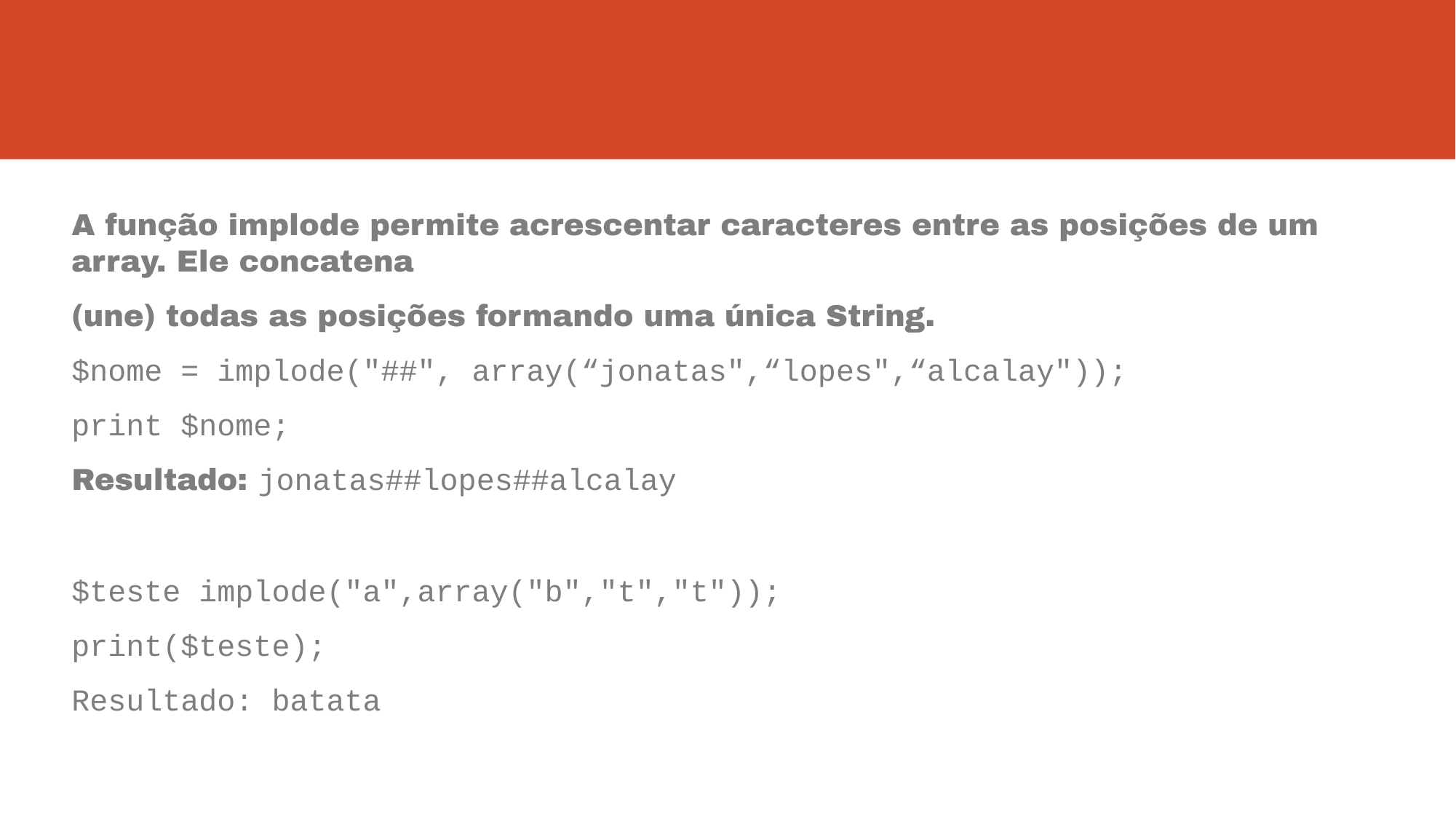

A função implode permite acrescentar caracteres entre as posições de um array. Ele concatena
(une) todas as posições formando uma única String.
$nome = implode("##", array(“jonatas",“lopes",“alcalay"));
print $nome;
Resultado: jonatas##lopes##alcalay

$teste implode("a",array("b","t","t"));
print($teste);  Resultado: batata